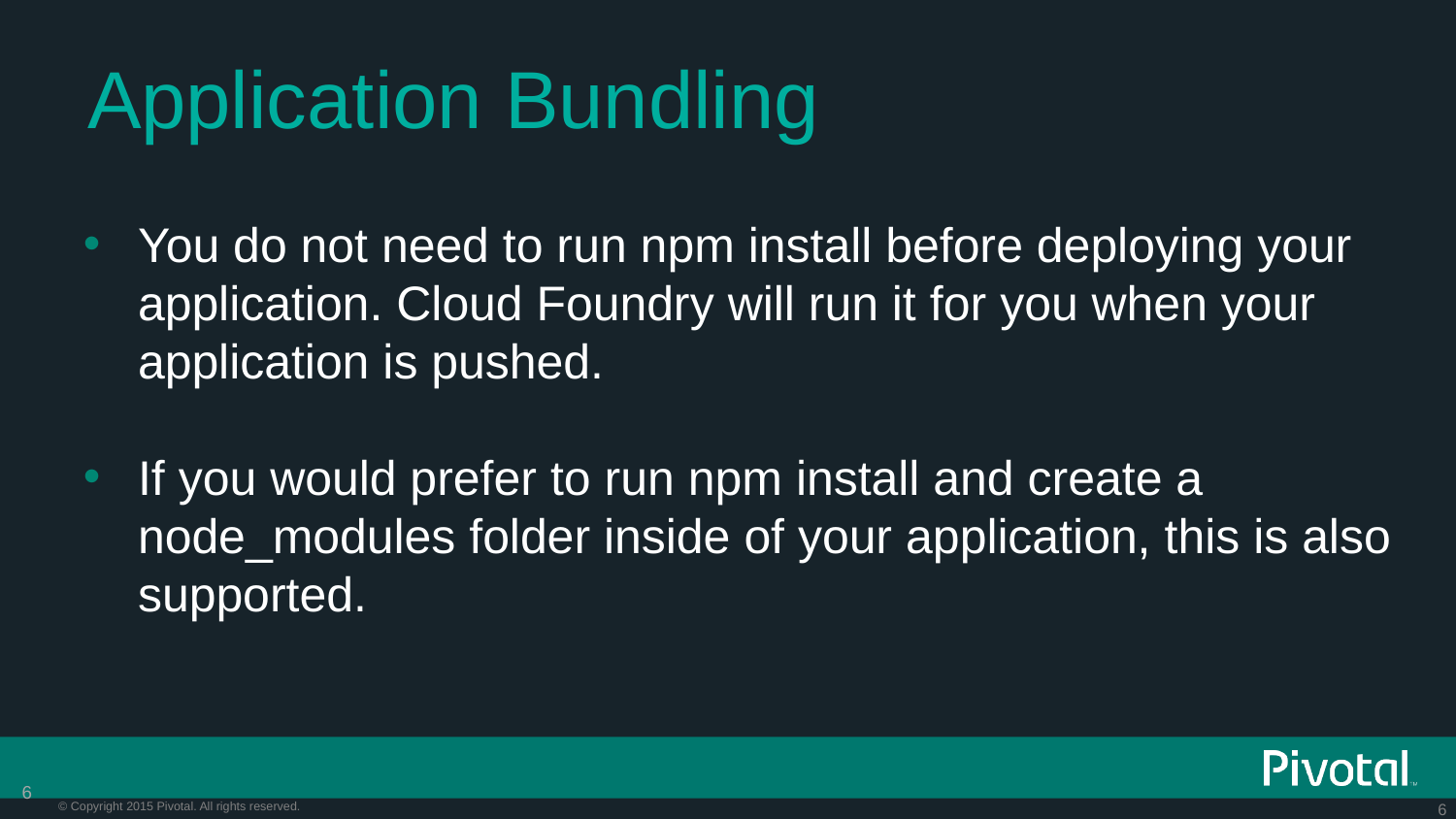

# Application Bundling
You do not need to run npm install before deploying your application. Cloud Foundry will run it for you when your application is pushed.

If you would prefer to run npm install and create a node_modules folder inside of your application, this is also supported.

6